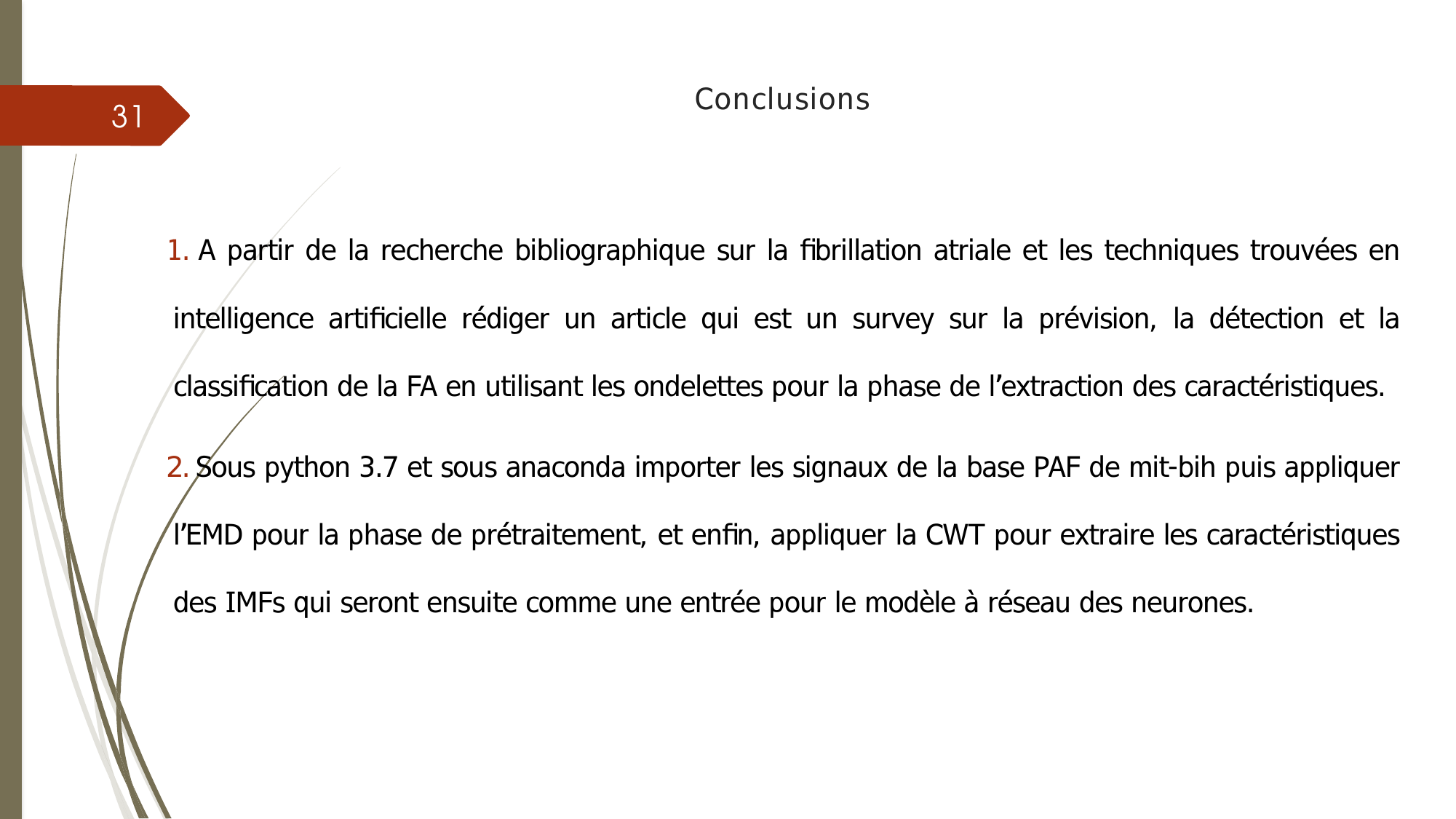

# Conclusions
31
 A partir de la recherche bibliographique sur la fibrillation atriale et les techniques trouvées en intelligence artificielle rédiger un article qui est un survey sur la prévision, la détection et la classification de la FA en utilisant les ondelettes pour la phase de l’extraction des caractéristiques.
 Sous python 3.7 et sous anaconda importer les signaux de la base PAF de mit-bih puis appliquer l’EMD pour la phase de prétraitement, et enfin, appliquer la CWT pour extraire les caractéristiques des IMFs qui seront ensuite comme une entrée pour le modèle à réseau des neurones.